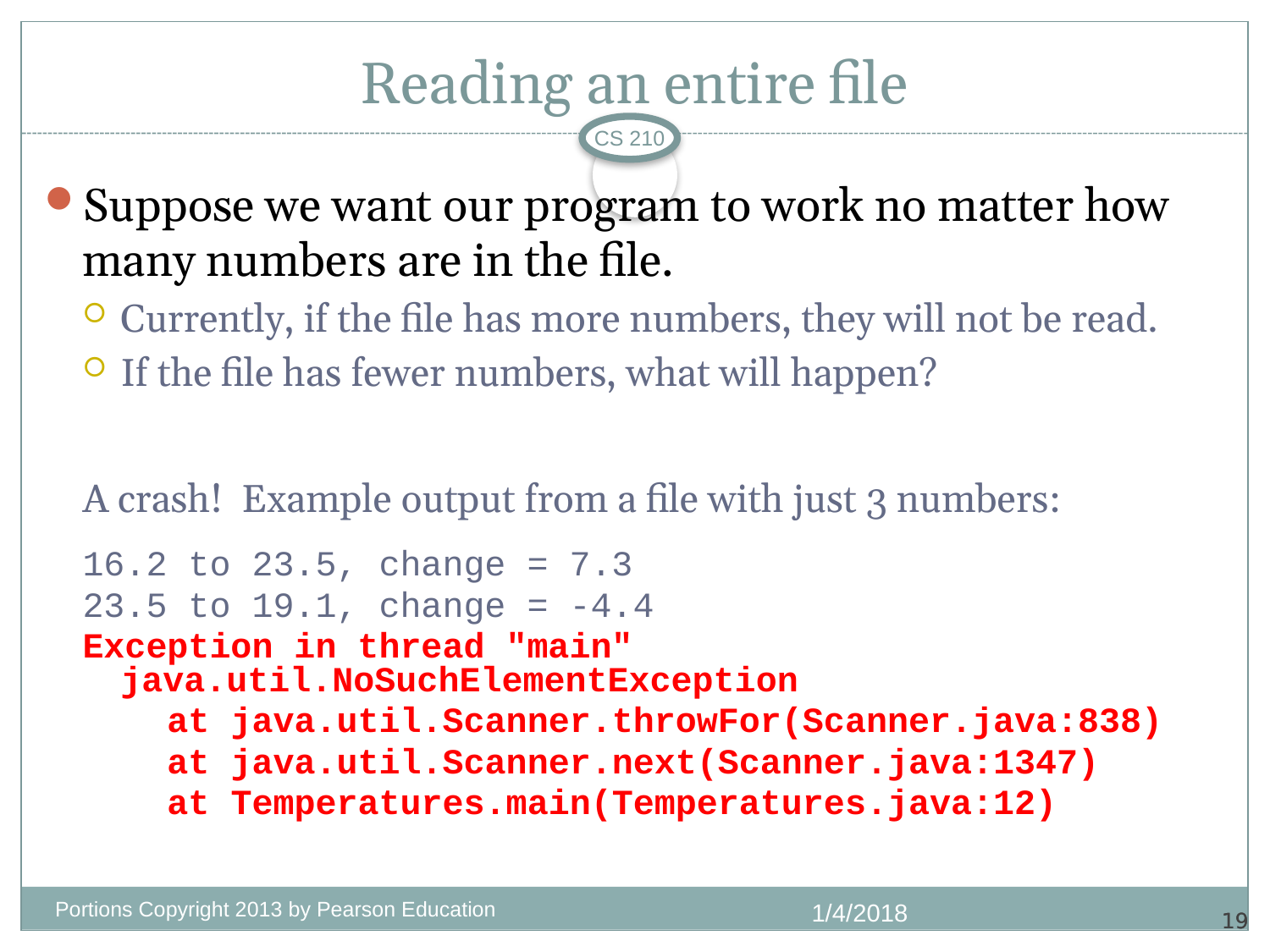

# Reading an entire file
CS 210
Suppose we want our program to work no matter how many numbers are in the file.
Currently, if the file has more numbers, they will not be read.
If the file has fewer numbers, what will happen?

A crash!  Example output from a file with just 3 numbers:

16.2 to 23.5, change = 7.3
23.5 to 19.1, change = -4.4
Exception in thread "main" java.util.NoSuchElementException
    at java.util.Scanner.throwFor(Scanner.java:838)
    at java.util.Scanner.next(Scanner.java:1347)
    at Temperatures.main(Temperatures.java:12)
Portions Copyright 2013 by Pearson Education
1/4/2018